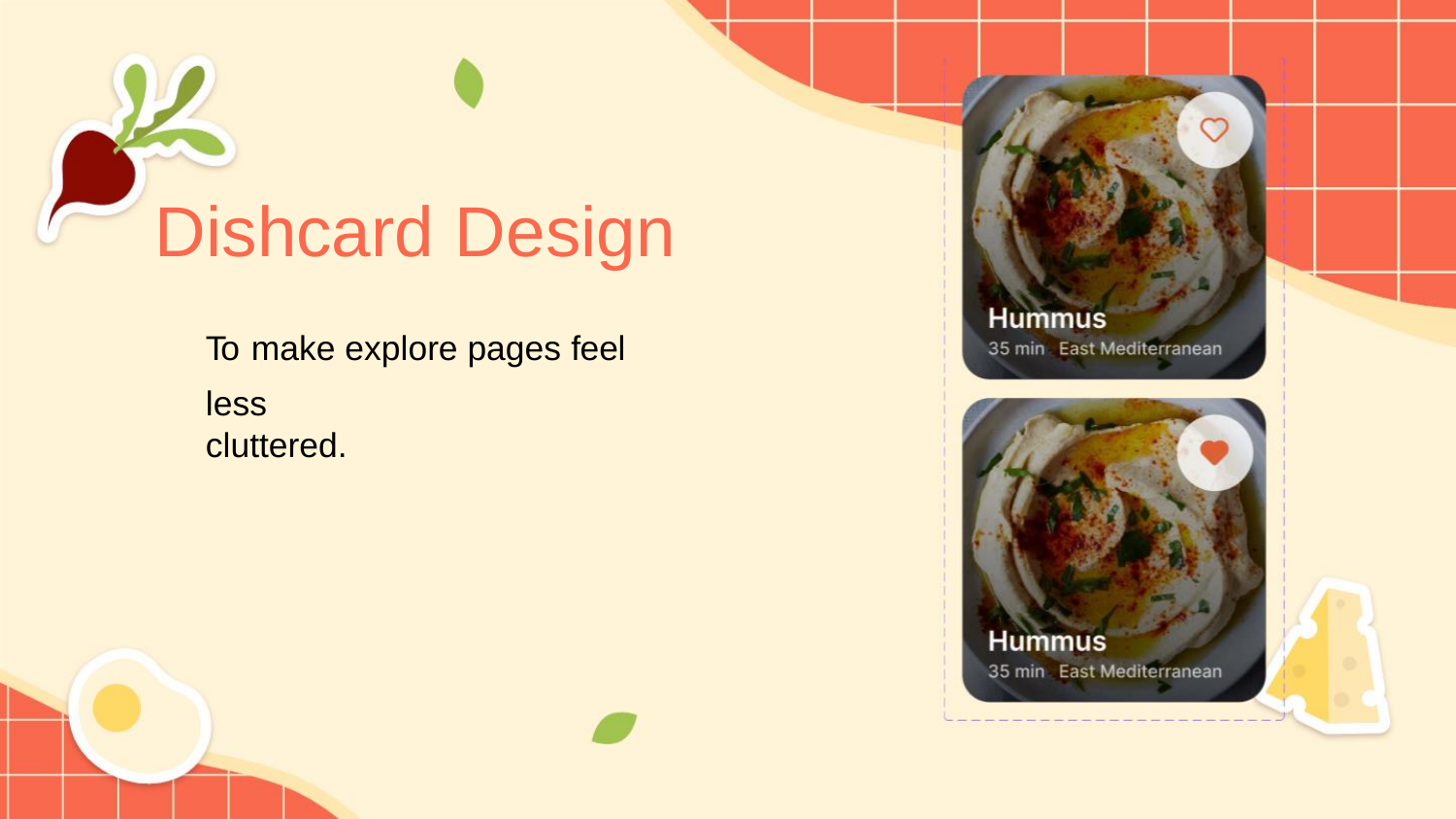

Dishcard Design
To make explore pages feel less
cluttered.